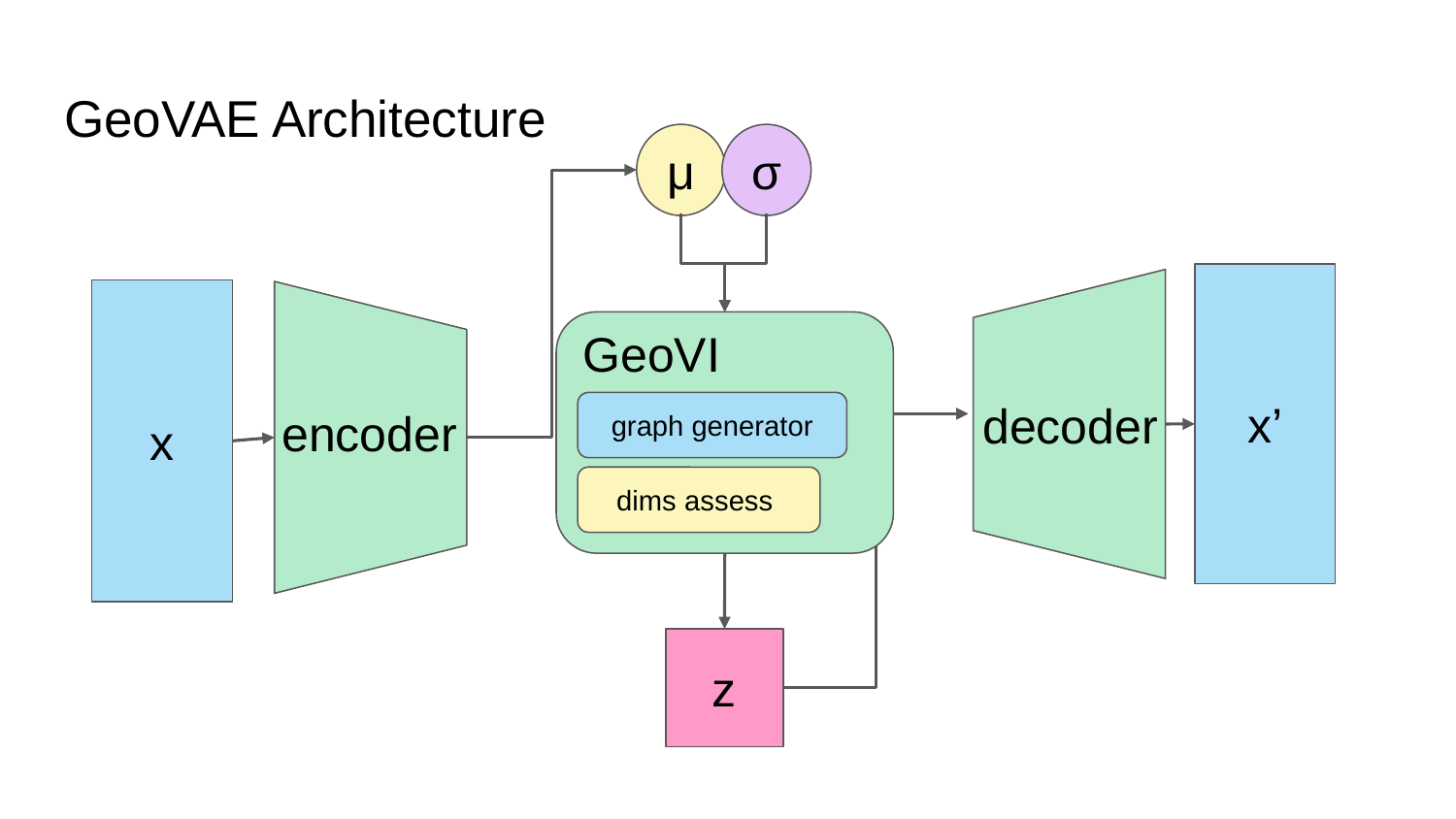

# GeoVAE Architecture

μ
σ
x’
x
GeoVI

decoder
encoder
graph generator
dims assess
z